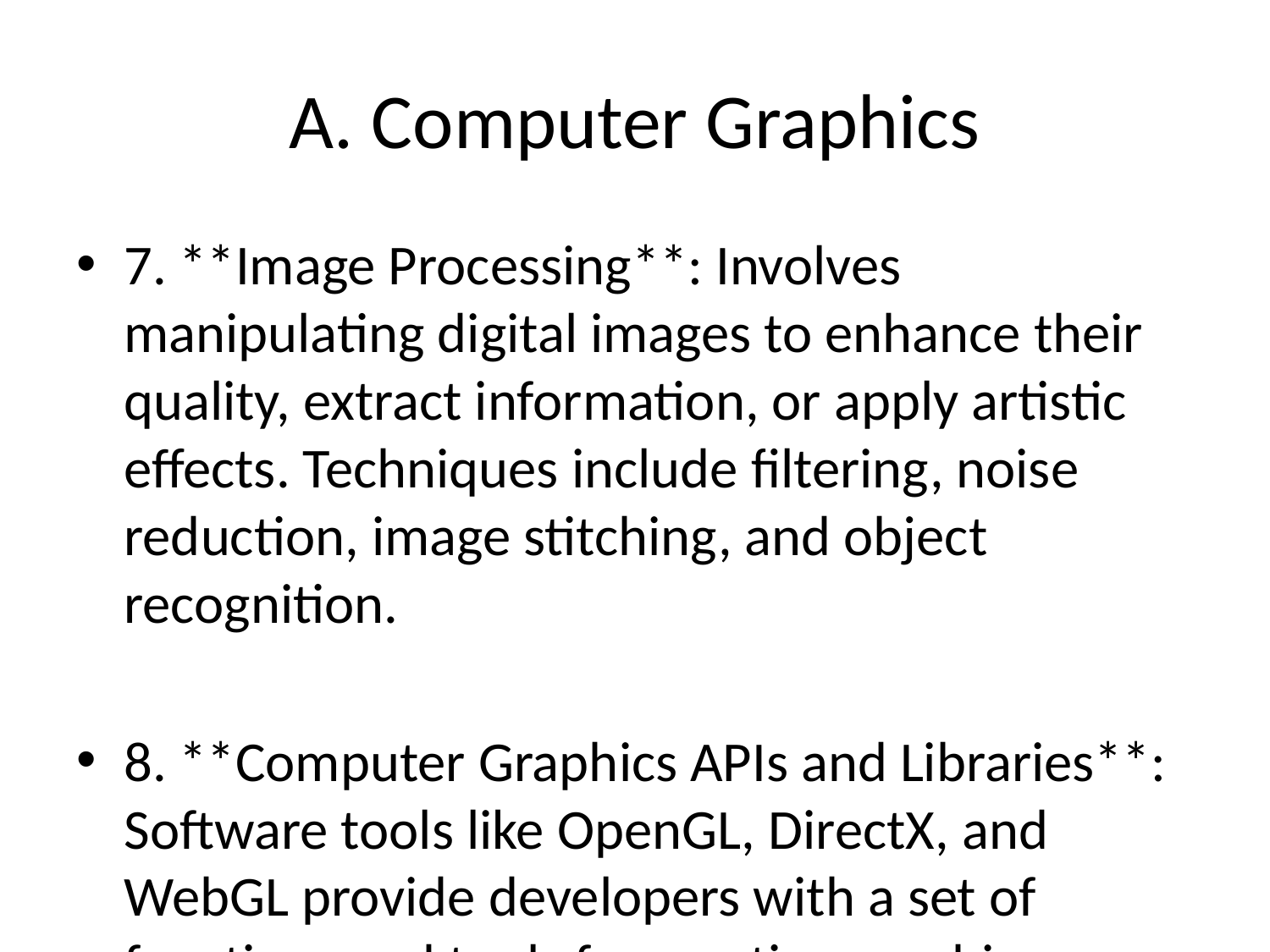

# A. Computer Graphics
7. **Image Processing**: Involves manipulating digital images to enhance their quality, extract information, or apply artistic effects. Techniques include filtering, noise reduction, image stitching, and object recognition.

8. **Computer Graphics APIs and Libraries**: Software tools like OpenGL, DirectX, and WebGL provide developers with a set of functions and tools for creating graphics applications efficiently.